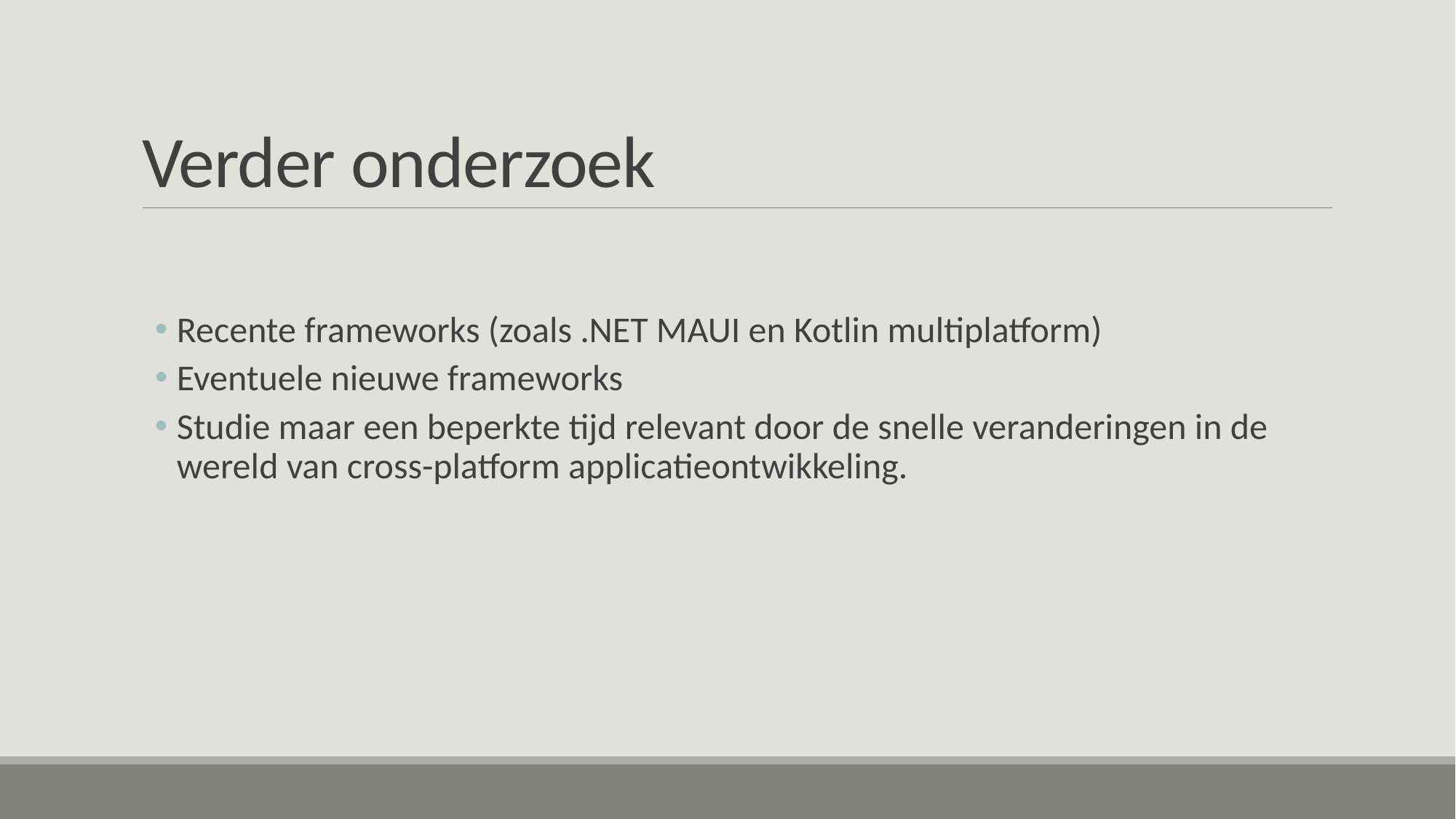

# Verder onderzoek
Recente frameworks (zoals .NET MAUI en Kotlin multiplatform)
Eventuele nieuwe frameworks
Studie maar een beperkte tijd relevant door de snelle veranderingen in de wereld van cross-platform applicatieontwikkeling.